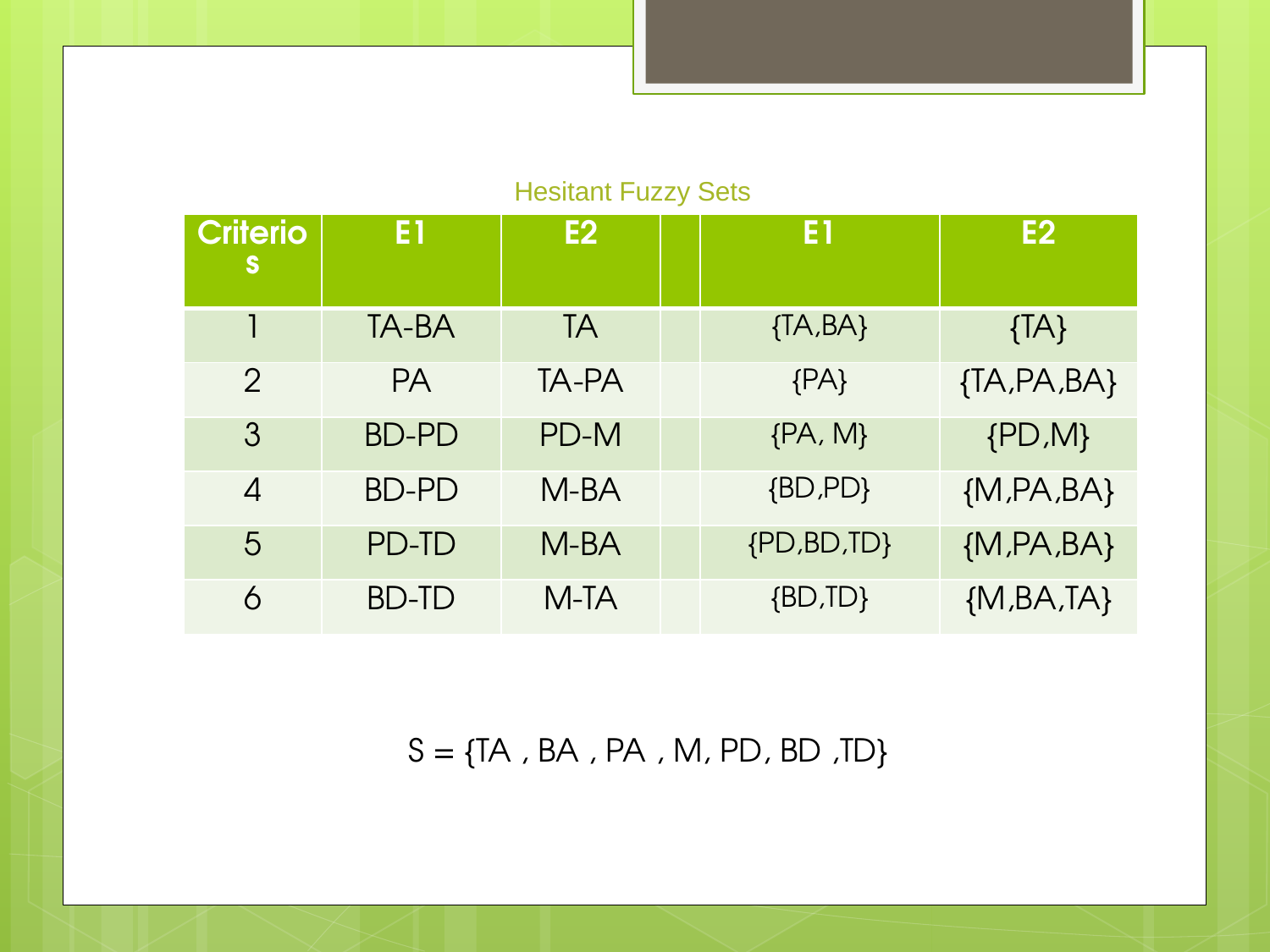

# Hesitant Fuzzy Sets
| Criterios | E1 | E2 |  | E1 | E2 |
| --- | --- | --- | --- | --- | --- |
| 1 | TA-BA | TA |  | {TA,BA} | {TA} |
| 2 | PA | TA-PA |  | {PA} | {TA,PA,BA} |
| 3 | BD-PD | PD-M |  | {PA, M} | {PD,M} |
| 4 | BD-PD | M-BA |  | {BD,PD} | {M,PA,BA} |
| 5 | PD-TD | M-BA |  | {PD,BD,TD} | {M,PA,BA} |
| 6 | BD-TD | M-TA |  | {BD,TD} | {M,BA,TA} |
S = {TA , BA , PA , M, PD, BD ,TD}